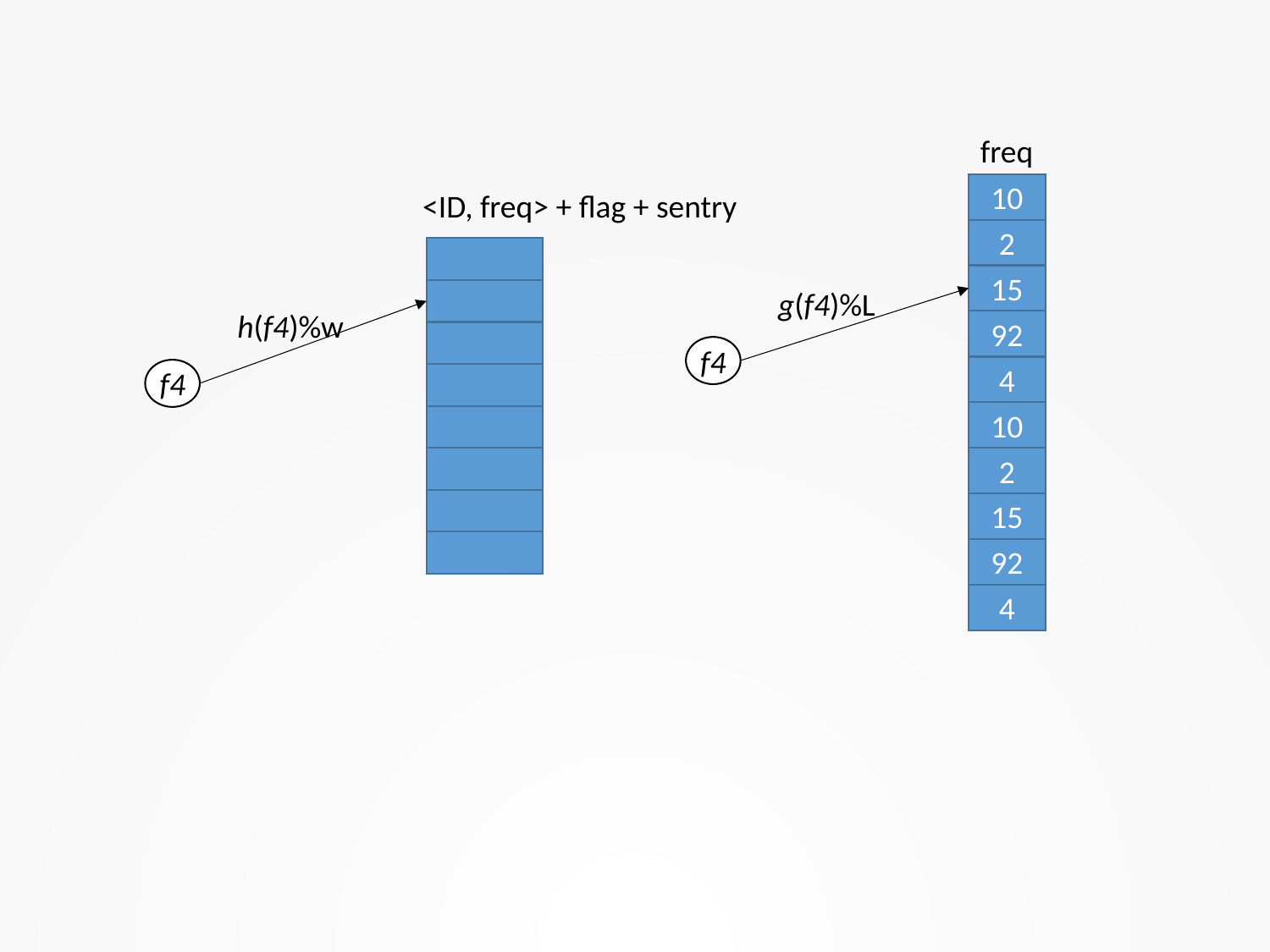

freq
10
<ID, freq> + flag + sentry
2

15
g(f4)%L

h(f4)%w
92

f4
4
f4

10

2

15

92
4
28 January 2018